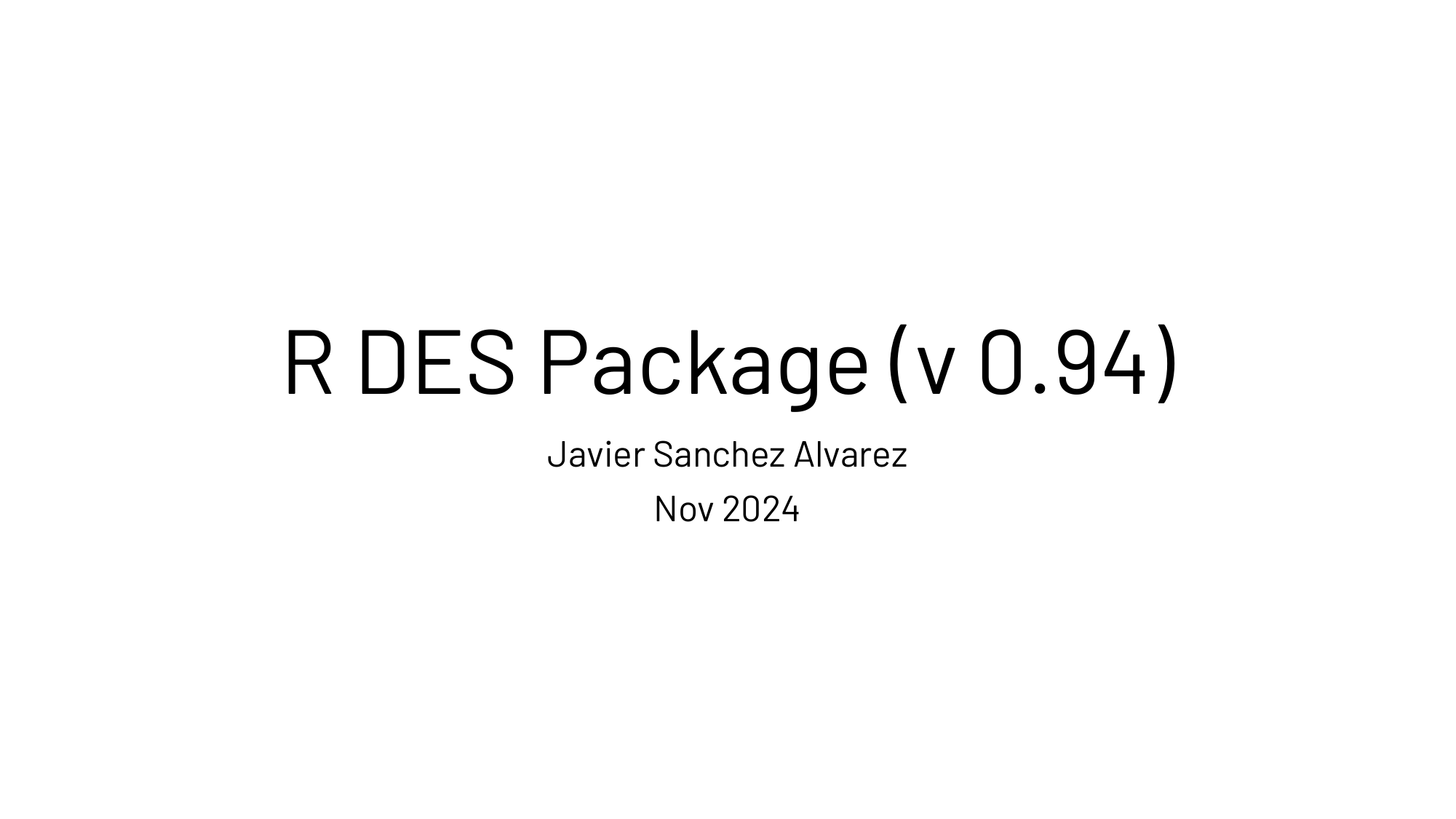

# R DES Package (v 0.94)
Javier Sanchez Alvarez
Nov 2024